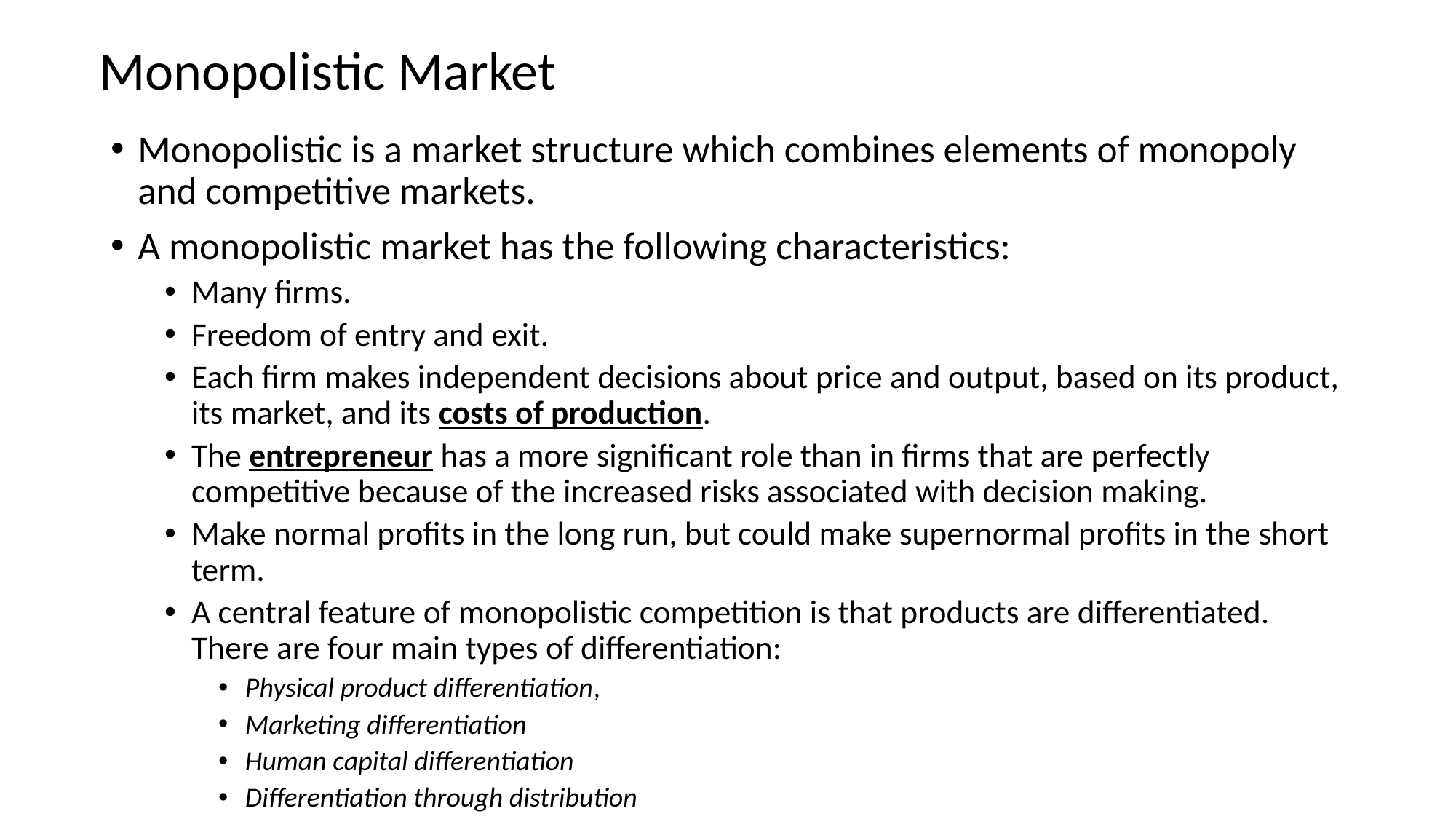

# Monopolistic Market
Monopolistic is a market structure which combines elements of monopoly and competitive markets.
A monopolistic market has the following characteristics:
Many firms.
Freedom of entry and exit.
Each firm makes independent decisions about price and output, based on its product, its market, and its costs of production.
The entrepreneur has a more significant role than in firms that are perfectly competitive because of the increased risks associated with decision making.
Make normal profits in the long run, but could make supernormal profits in the short term.
A central feature of monopolistic competition is that products are differentiated. There are four main types of differentiation:
Physical product differentiation,
Marketing differentiation
Human capital differentiation
Differentiation through distribution